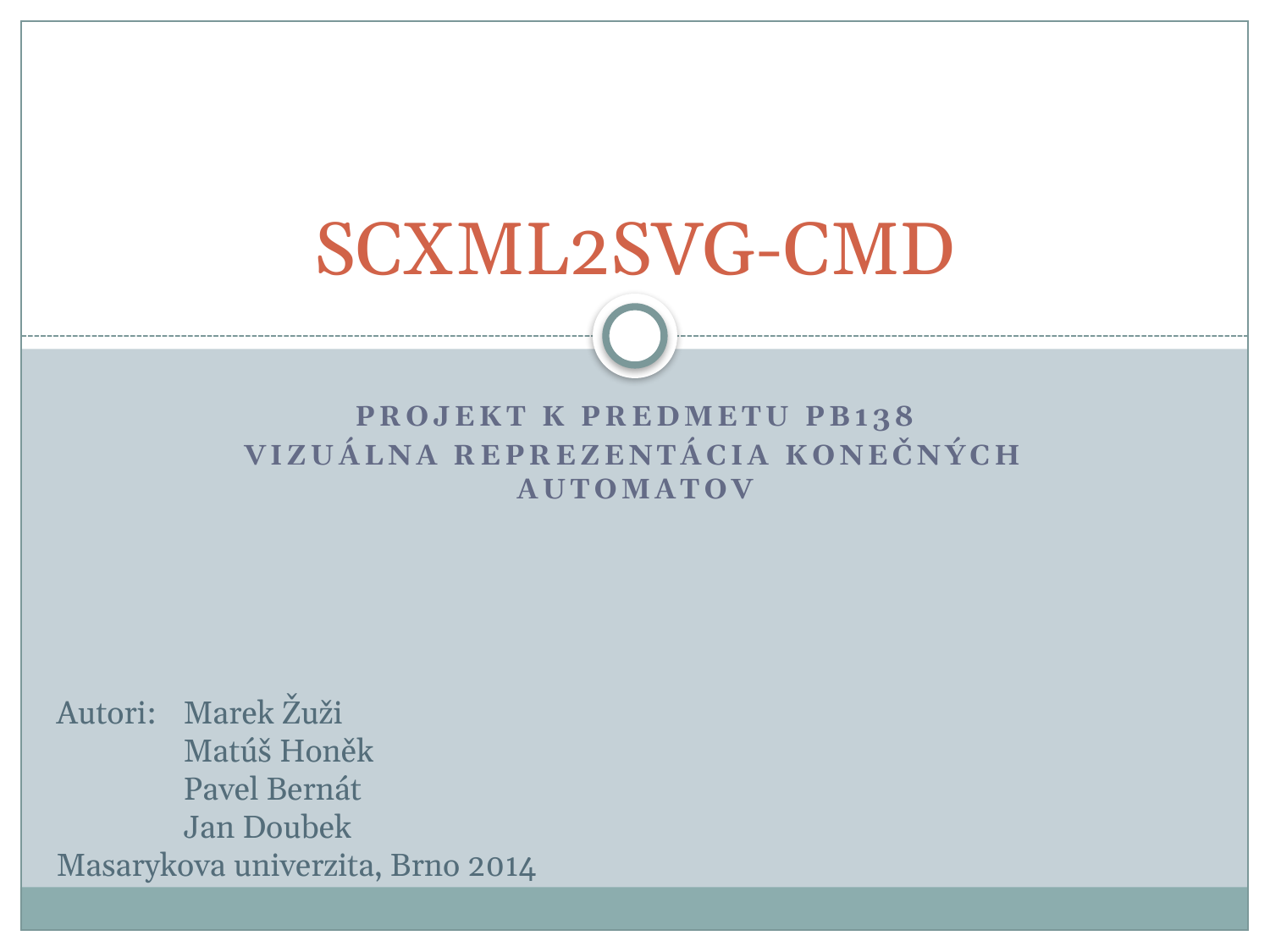

# SCXML2SVG-CMD
Projekt k predmetu pb138
Vizuálna reprezentácia konečných automatov
Autori: 	Marek Žuži
	Matúš Honěk
	Pavel Bernát
	Jan Doubek
Masarykova univerzita, Brno 2014